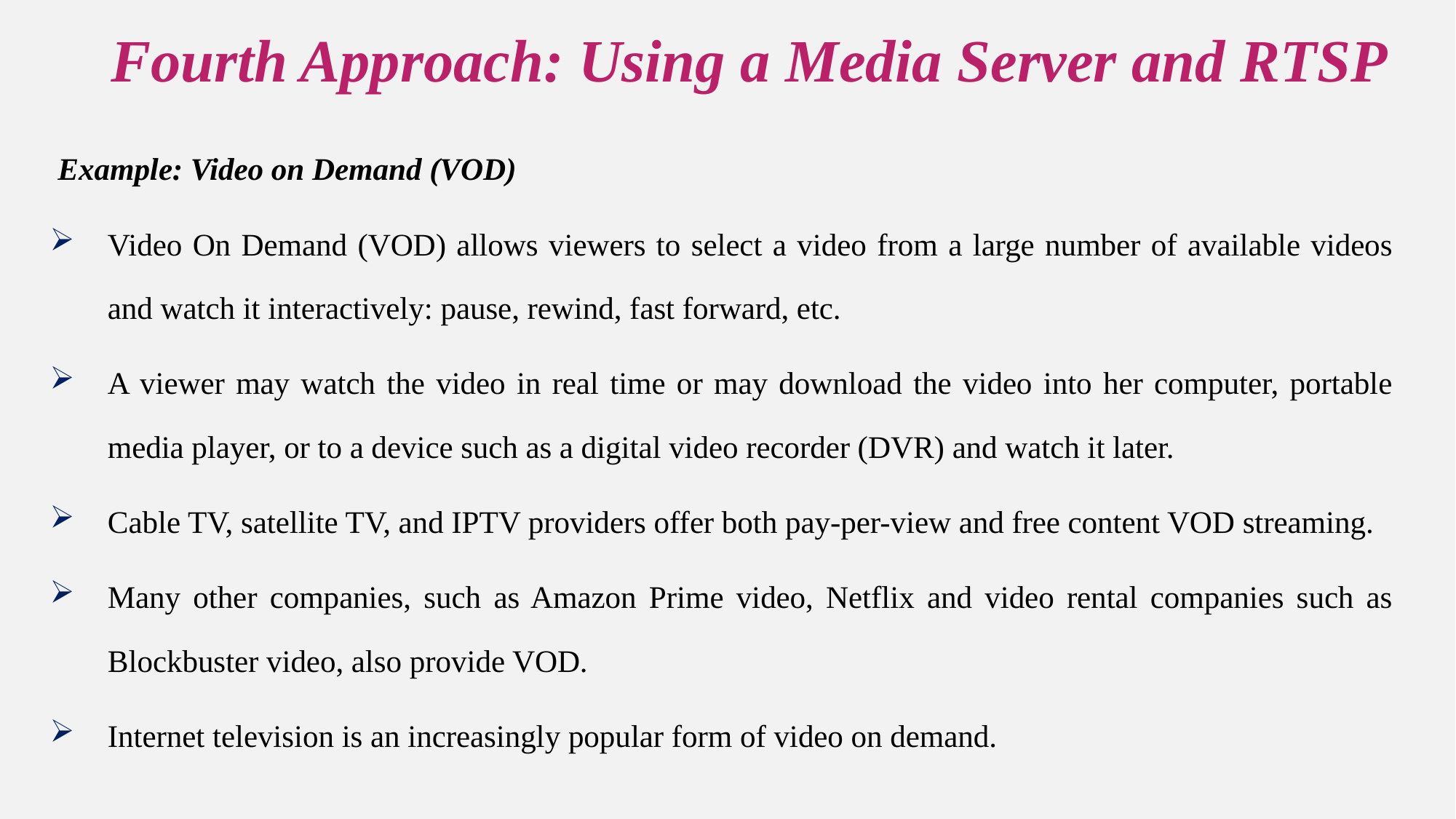

# Fourth Approach: Using a Media Server and RTSP
 Example: Video on Demand (VOD)
Video On Demand (VOD) allows viewers to select a video from a large number of available videos and watch it interactively: pause, rewind, fast forward, etc.
A viewer may watch the video in real time or may download the video into her computer, portable media player, or to a device such as a digital video recorder (DVR) and watch it later.
Cable TV, satellite TV, and IPTV providers offer both pay-per-view and free content VOD streaming.
Many other companies, such as Amazon Prime video, Netflix and video rental companies such as Blockbuster video, also provide VOD.
Internet television is an increasingly popular form of video on demand.